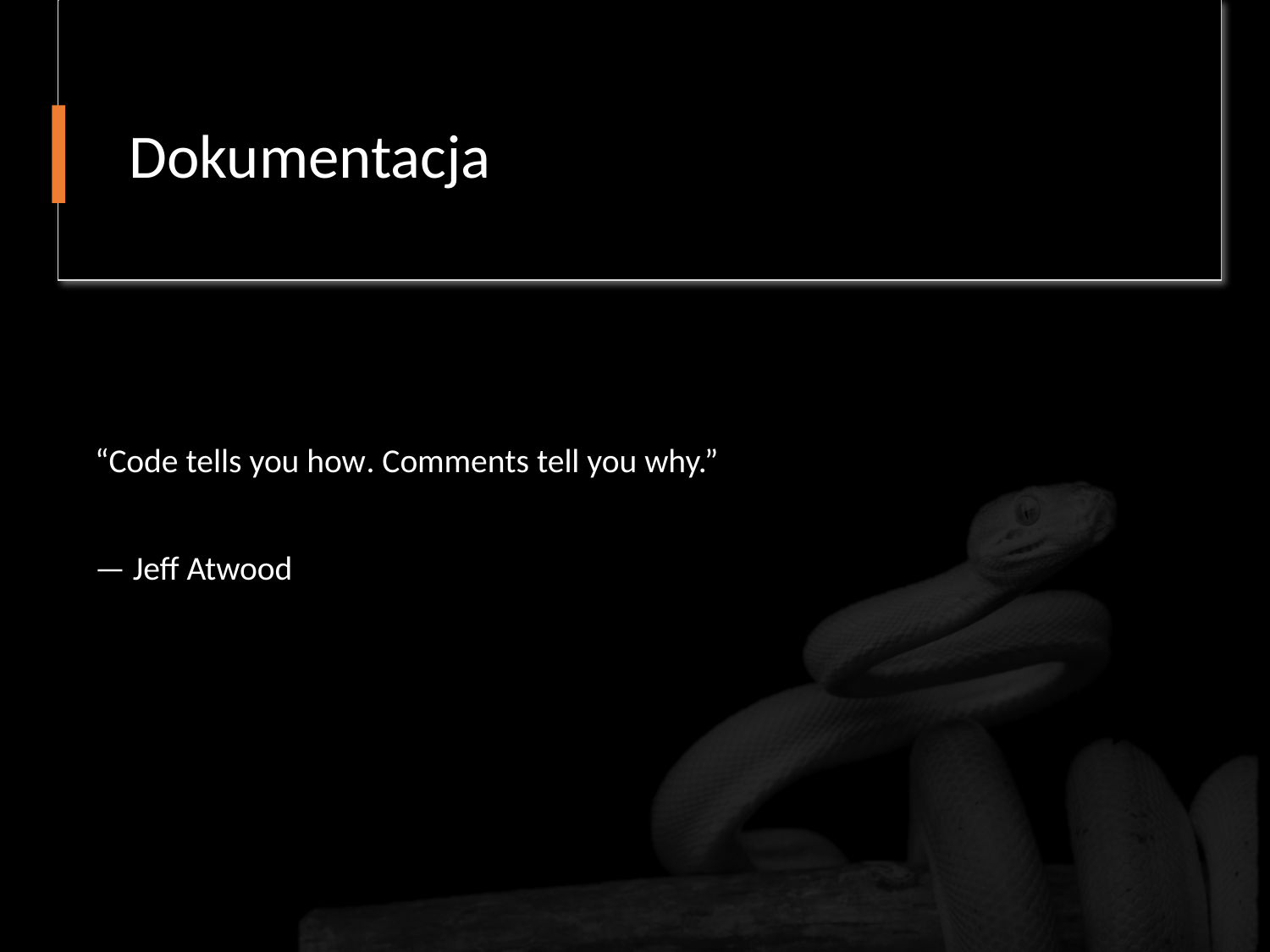

# Dokumentacja

“Code tells you how. Comments tell you why.”

— Jeff Atwood